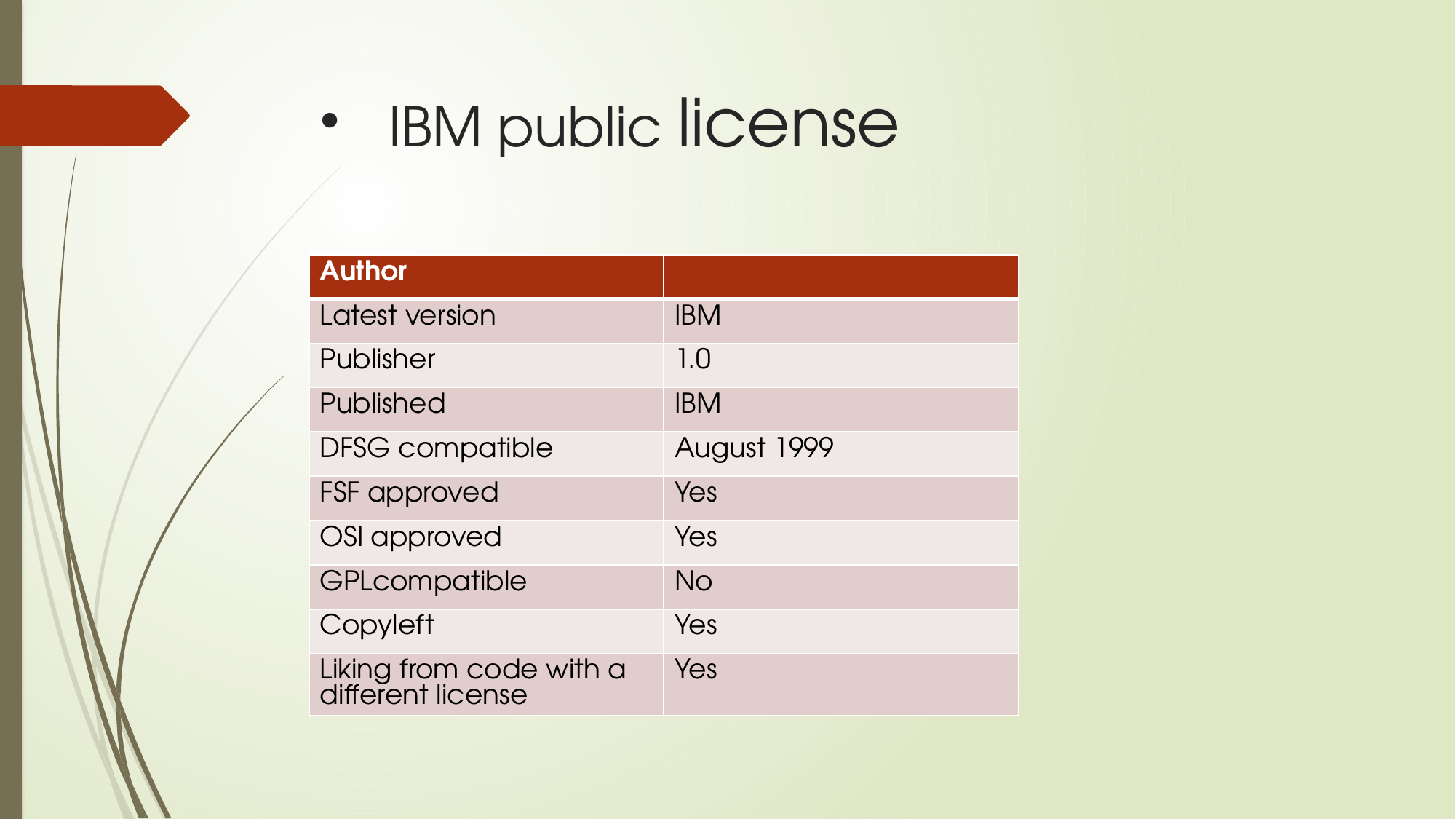

# IBM public license
| Author |  |
| --- | --- |
| Latest version | IBM |
| Publisher | 1.0 |
| Published | IBM |
| DFSG compatible | August 1999 |
| FSF approved | Yes |
| OSI approved | Yes |
| GPLcompatible | No |
| Copyleft | Yes |
| Liking from code with a different license | Yes |